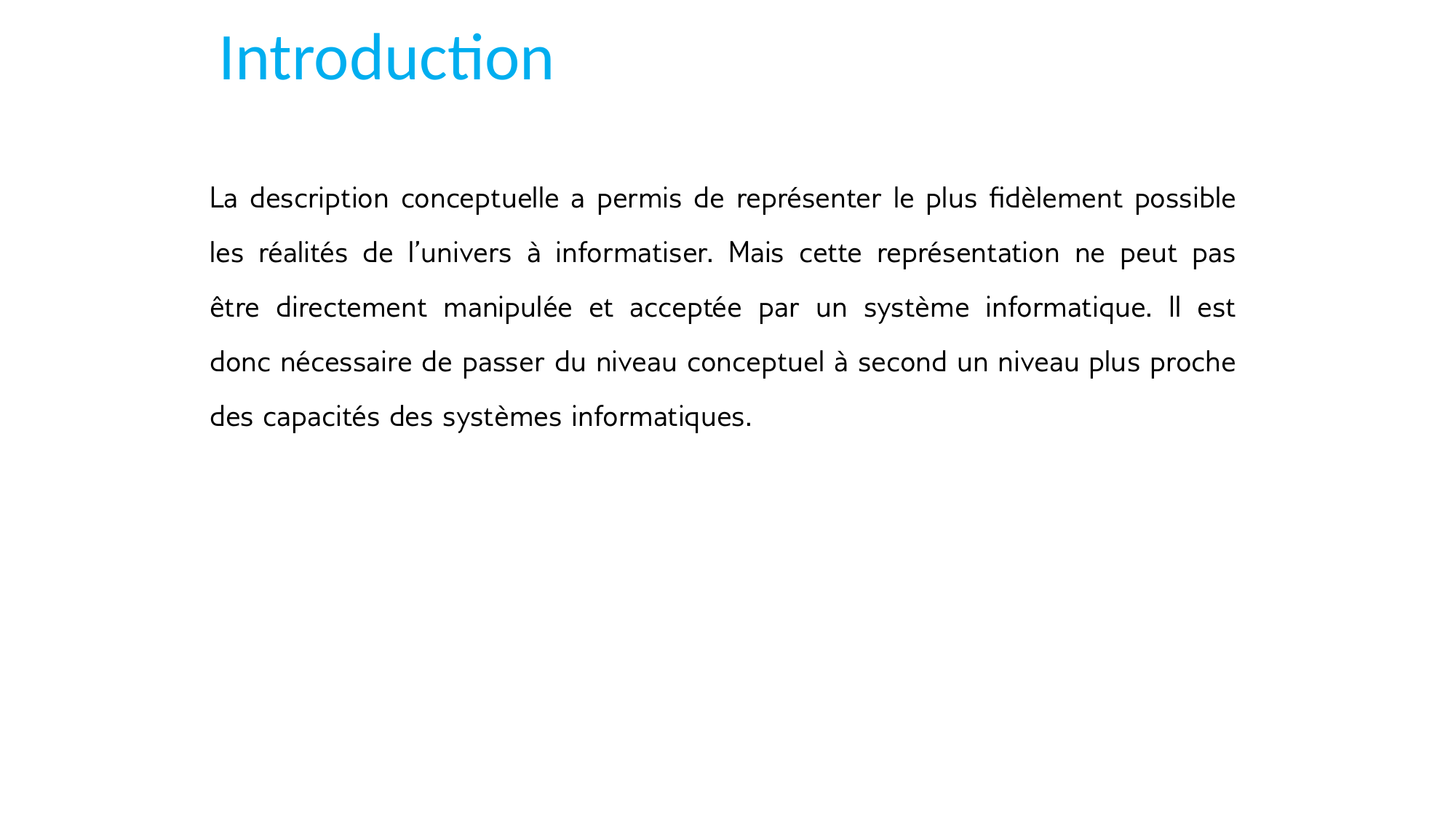

# Introduction
La description conceptuelle a permis de représenter le plus fidèlement possible les réalités de l’univers à informatiser. Mais cette représentation ne peut pas être directement manipulée et acceptée par un système informatique. Il est donc nécessaire de passer du niveau conceptuel à second un niveau plus proche des capacités des systèmes informatiques.